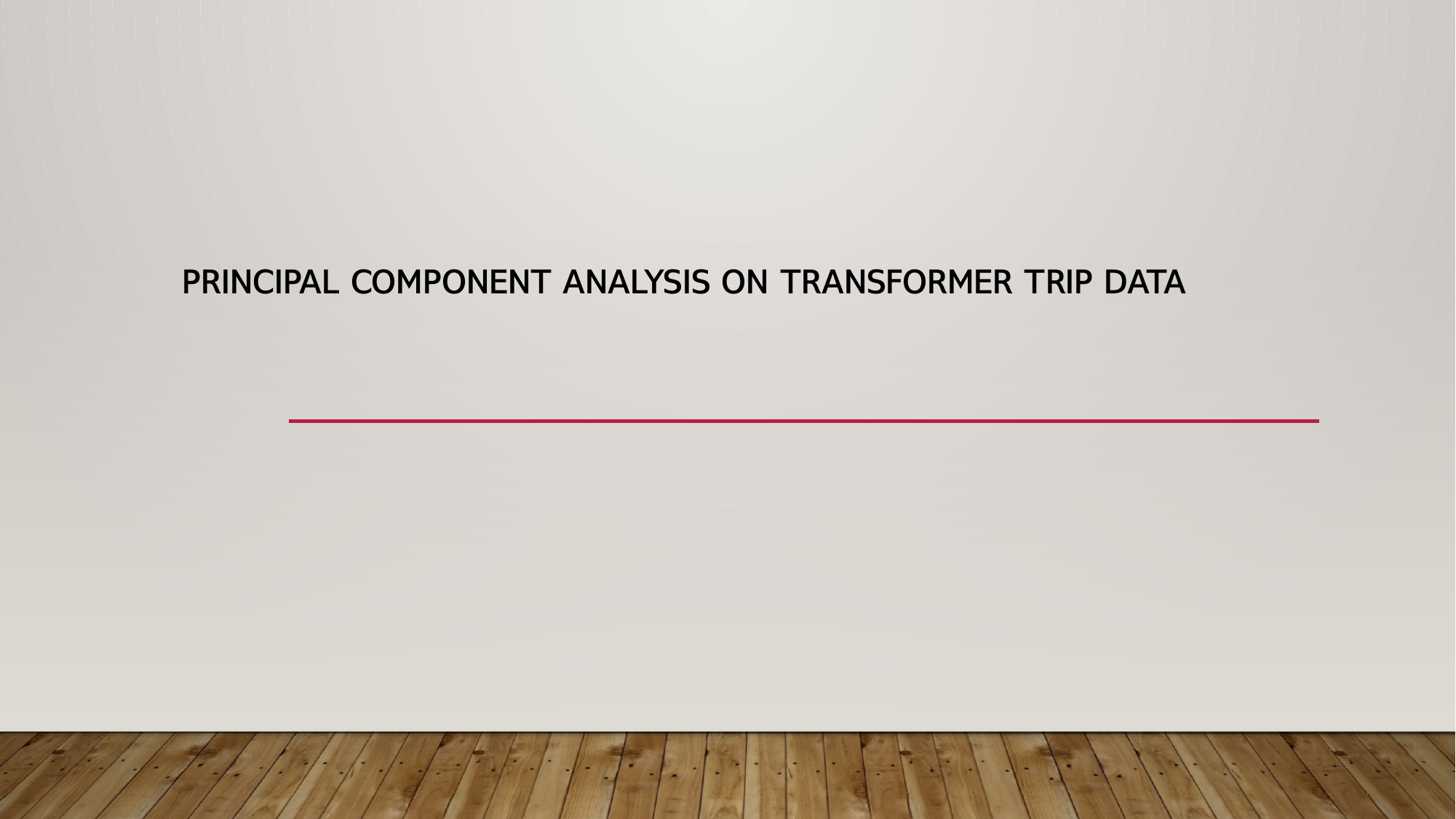

Principal Component Analysis on Transformer Trip Data